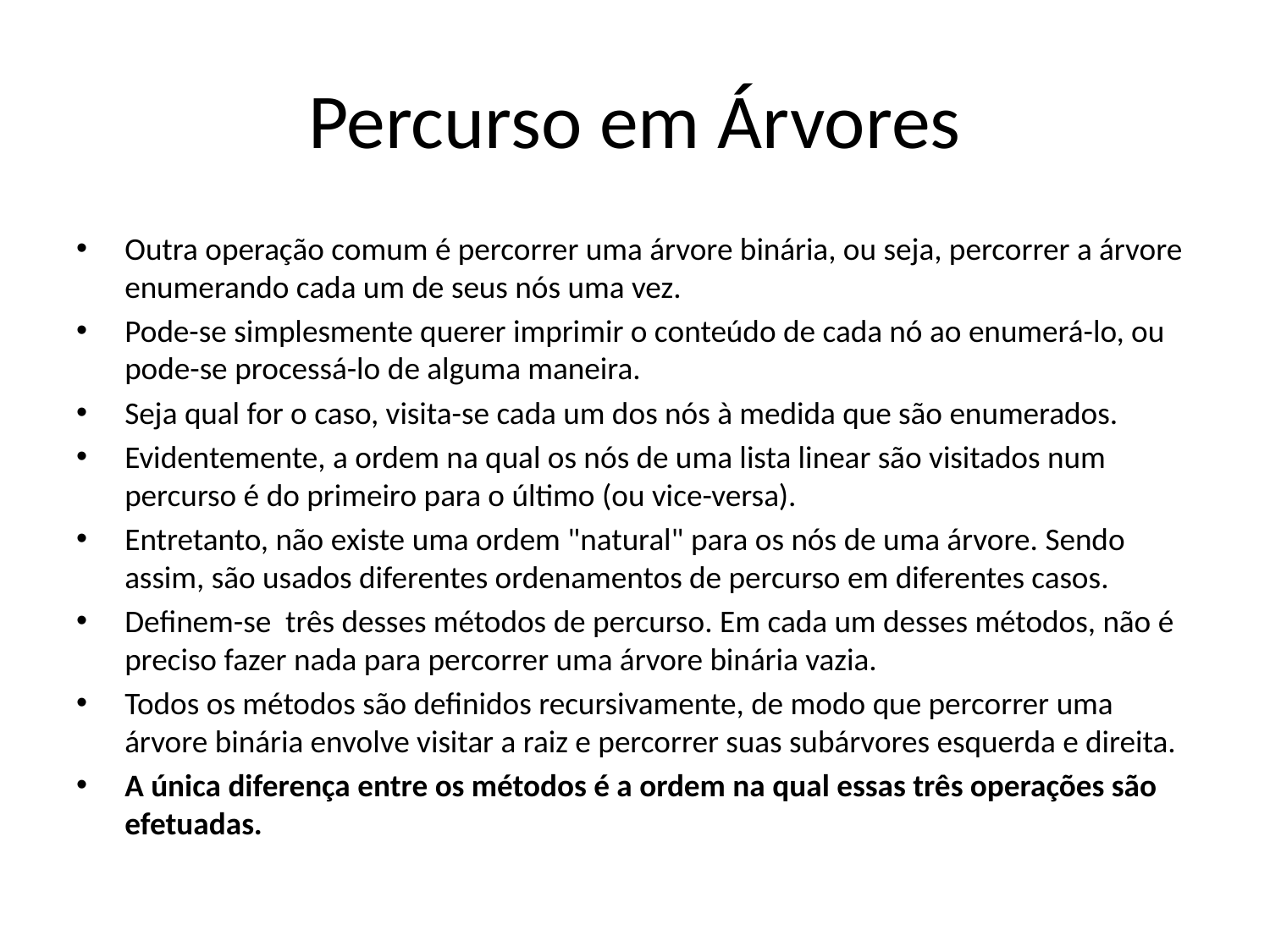

# Percurso em Árvores
Outra operação comum é percorrer uma árvore binária, ou seja, percorrer a árvore enumerando cada um de seus nós uma vez.
Pode-se simplesmente querer imprimir o conteúdo de cada nó ao enumerá-lo, ou pode-se processá-lo de alguma maneira.
Seja qual for o caso, visita-se cada um dos nós à medida que são enumerados.
Evidentemente, a ordem na qual os nós de uma lista linear são visitados num percurso é do primeiro para o último (ou vice-versa).
Entretanto, não existe uma ordem "natural" para os nós de uma árvore. Sendo assim, são usados diferentes ordenamentos de percurso em diferentes casos.
Definem-se  três desses métodos de percurso. Em cada um desses métodos, não é preciso fazer nada para percorrer uma árvore binária vazia.
Todos os métodos são definidos recursivamente, de modo que percorrer uma árvore binária envolve visitar a raiz e percorrer suas subárvores esquerda e direita.
A única diferença entre os métodos é a ordem na qual essas três operações são efetuadas.